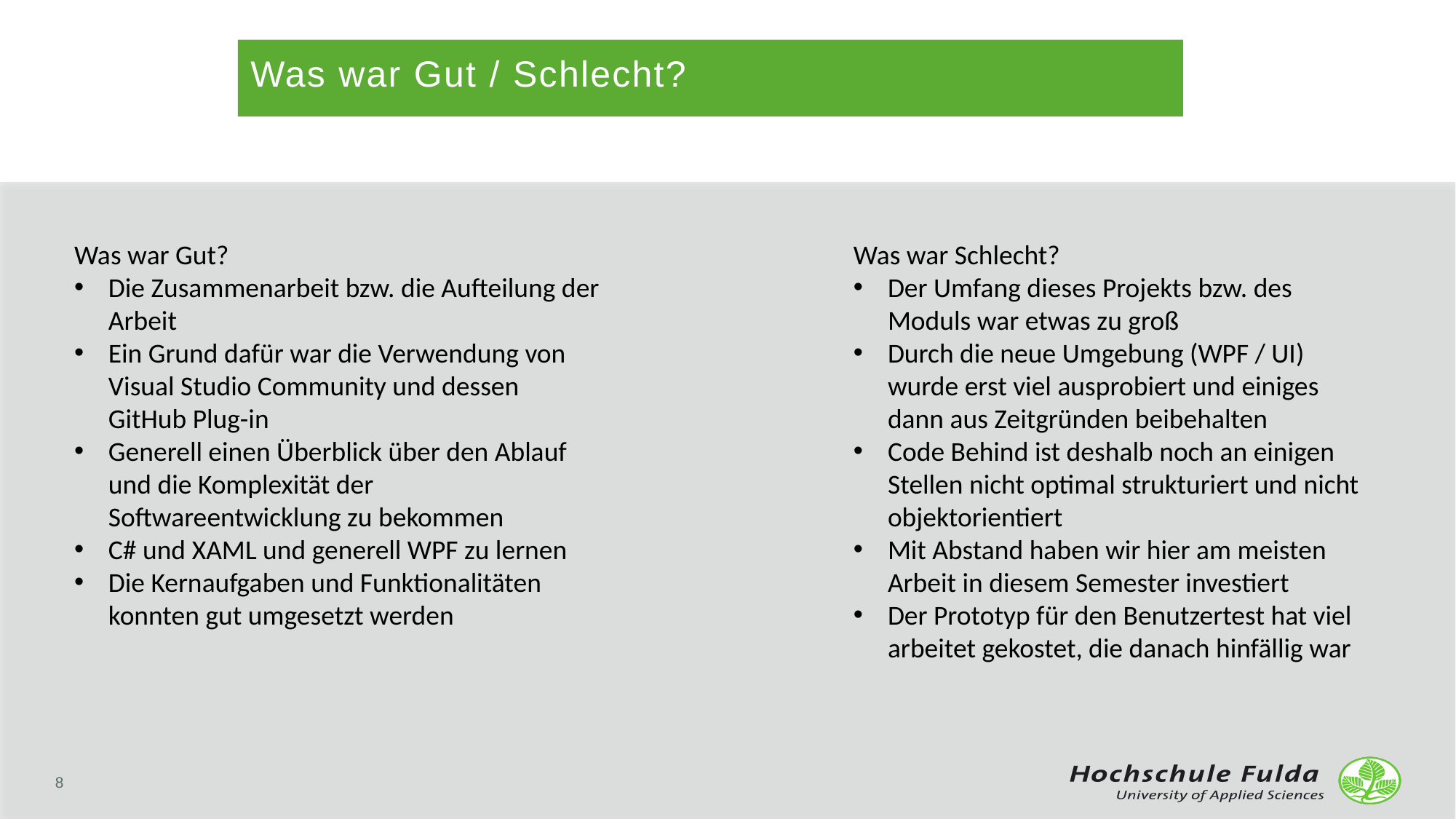

Was war Gut / Schlecht?
Was war Schlecht?
Der Umfang dieses Projekts bzw. des Moduls war etwas zu groß
Durch die neue Umgebung (WPF / UI) wurde erst viel ausprobiert und einiges dann aus Zeitgründen beibehalten
Code Behind ist deshalb noch an einigen Stellen nicht optimal strukturiert und nicht objektorientiert
Mit Abstand haben wir hier am meisten Arbeit in diesem Semester investiert
Der Prototyp für den Benutzertest hat viel arbeitet gekostet, die danach hinfällig war

Was war Gut?
Die Zusammenarbeit bzw. die Aufteilung der Arbeit
Ein Grund dafür war die Verwendung von Visual Studio Community und dessen GitHub Plug-in
Generell einen Überblick über den Ablauf und die Komplexität der Softwareentwicklung zu bekommen
C# und XAML und generell WPF zu lernen
Die Kernaufgaben und Funktionalitäten konnten gut umgesetzt werden

8